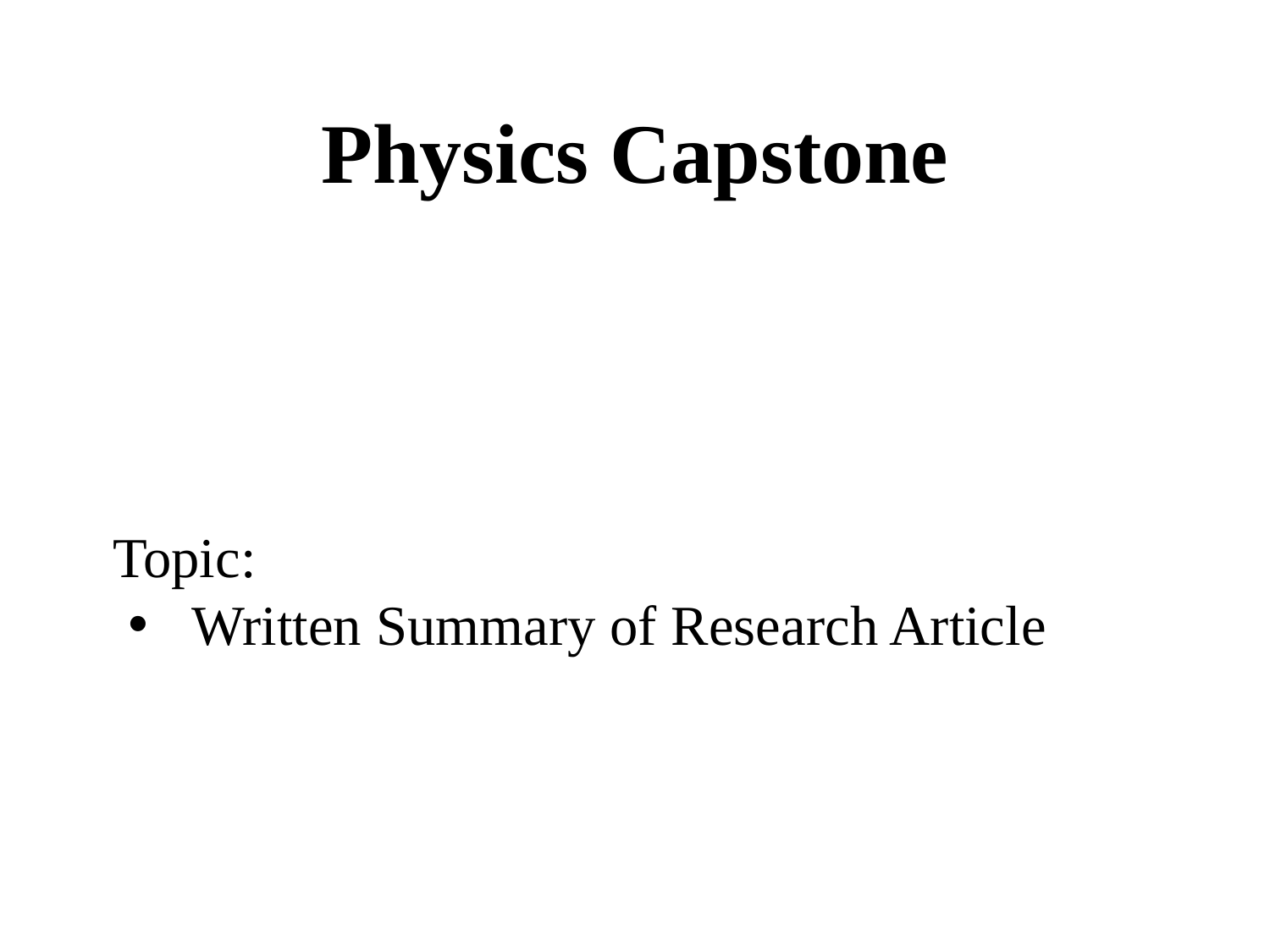

Physics Capstone
Topic:
Written Summary of Research Article